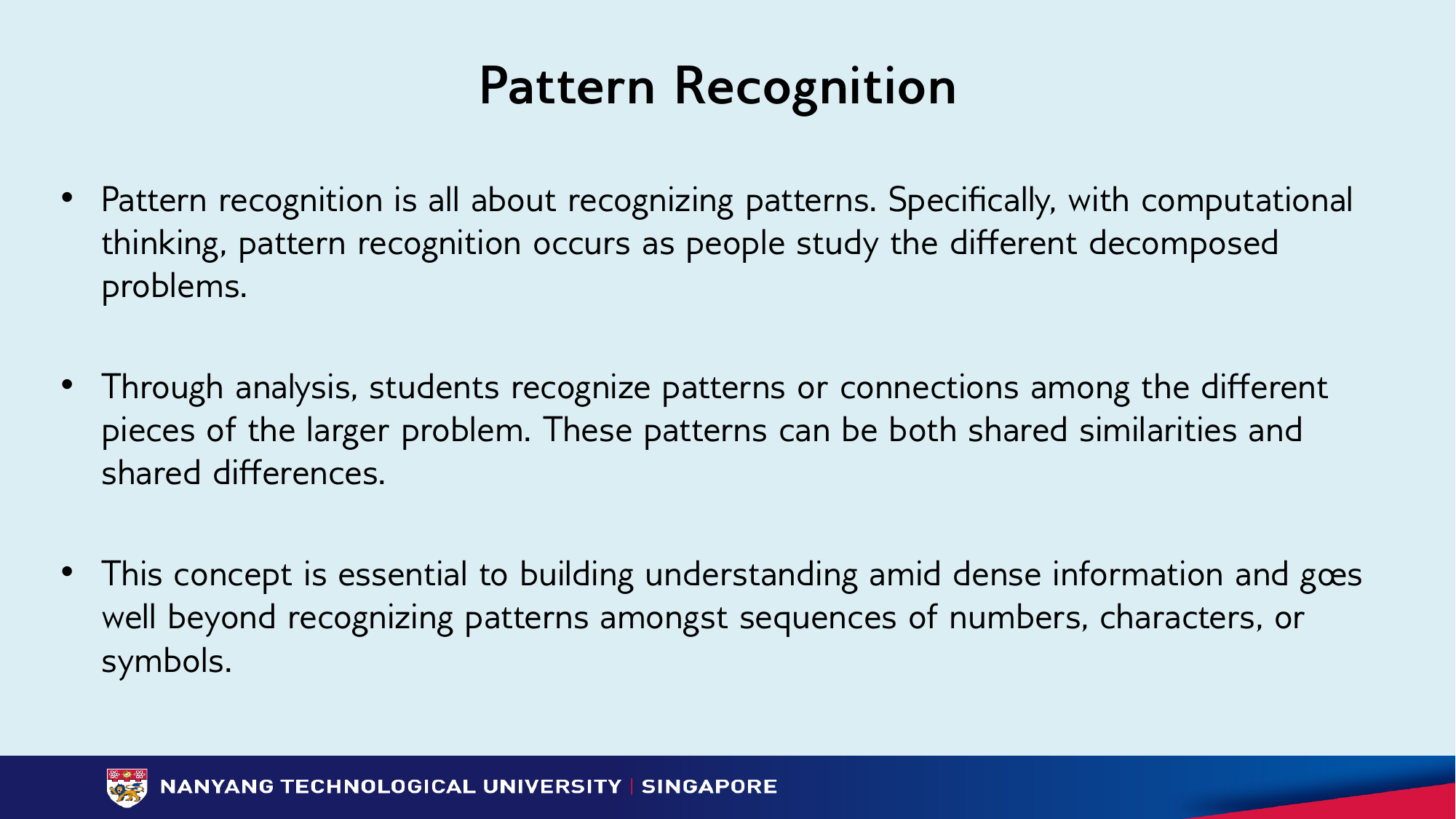

# Pattern Recognition
Pattern recognition is all about recognizing patterns. Specifically, with computational thinking, pattern recognition occurs as people study the different decomposed problems.

Through analysis, students recognize patterns or connections among the different pieces of the larger problem. These patterns can be both shared similarities and shared differences.

This concept is essential to building understanding amid dense information and goes well beyond recognizing patterns amongst sequences of numbers, characters, or symbols.